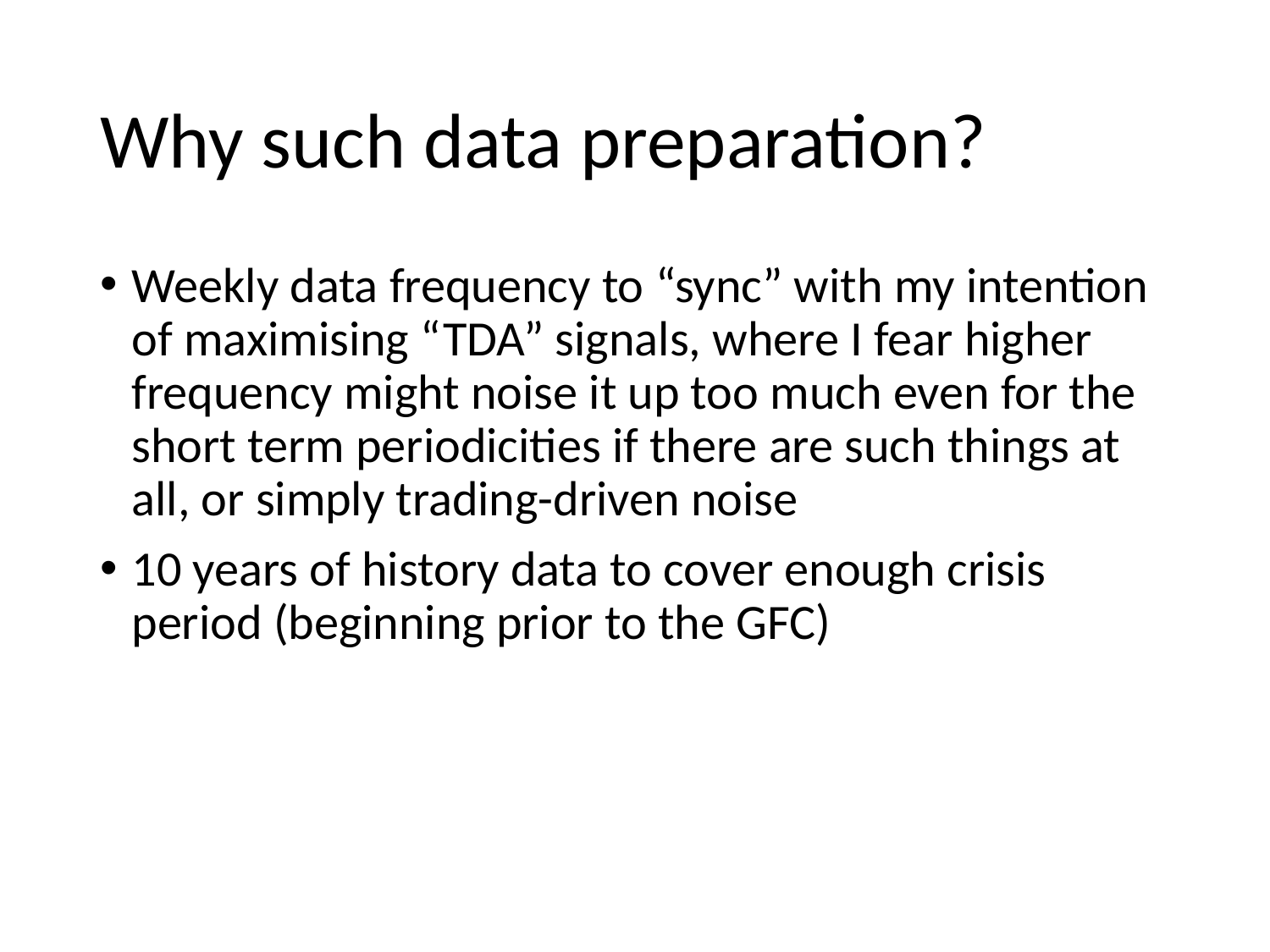

# Why such data preparation?
Weekly data frequency to “sync” with my intention of maximising “TDA” signals, where I fear higher frequency might noise it up too much even for the short term periodicities if there are such things at all, or simply trading-driven noise
10 years of history data to cover enough crisis period (beginning prior to the GFC)